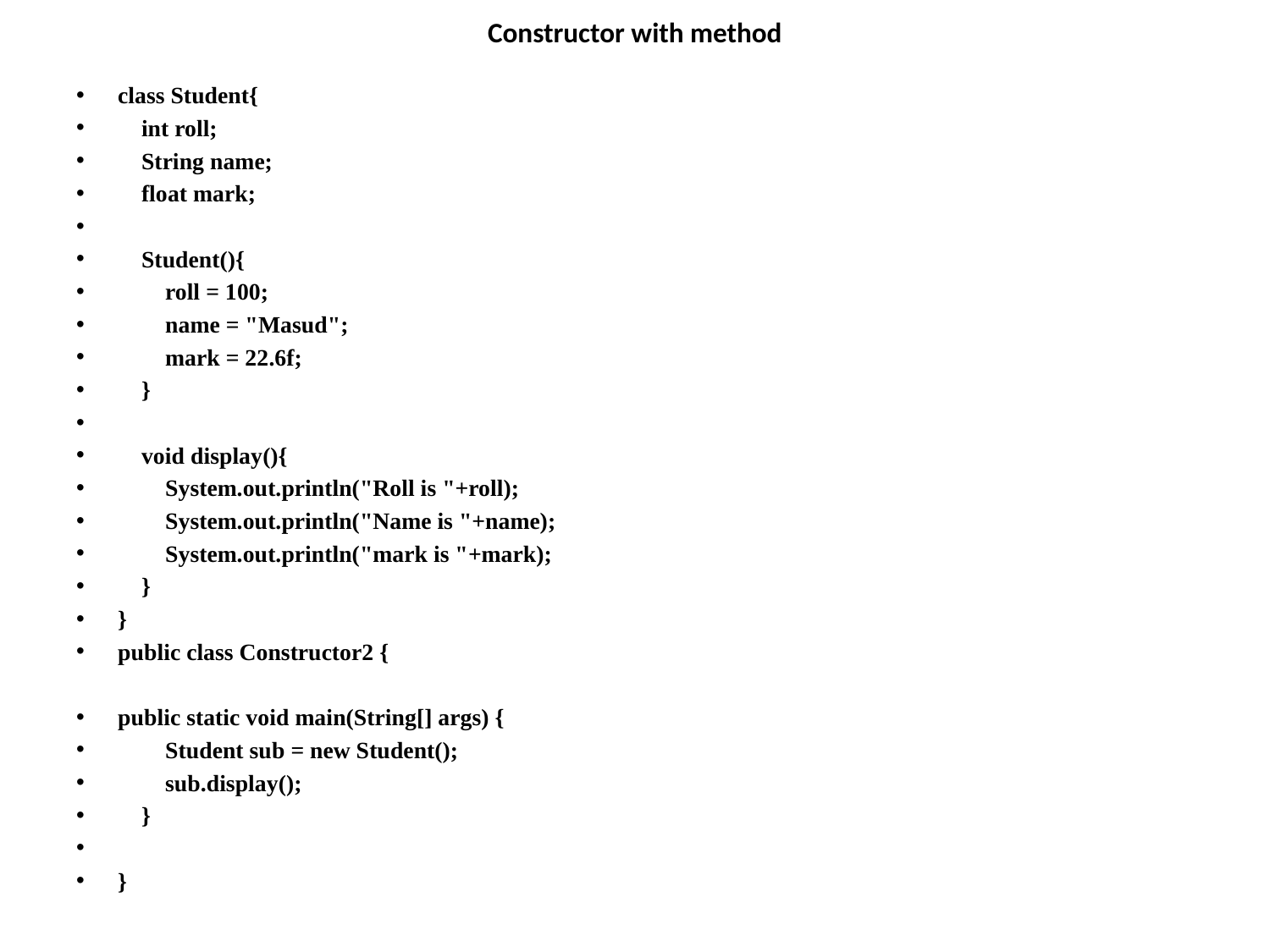

# Constructor with method
class Student{
    int roll;
    String name;
    float mark;

    Student(){
        roll = 100;
        name = "Masud";
        mark = 22.6f;
    }

    void display(){
        System.out.println("Roll is "+roll);
        System.out.println("Name is "+name);
        System.out.println("mark is "+mark);
    }
}
public class Constructor2 {

public static void main(String[] args) {
        Student sub = new Student();
        sub.display();
    }

}